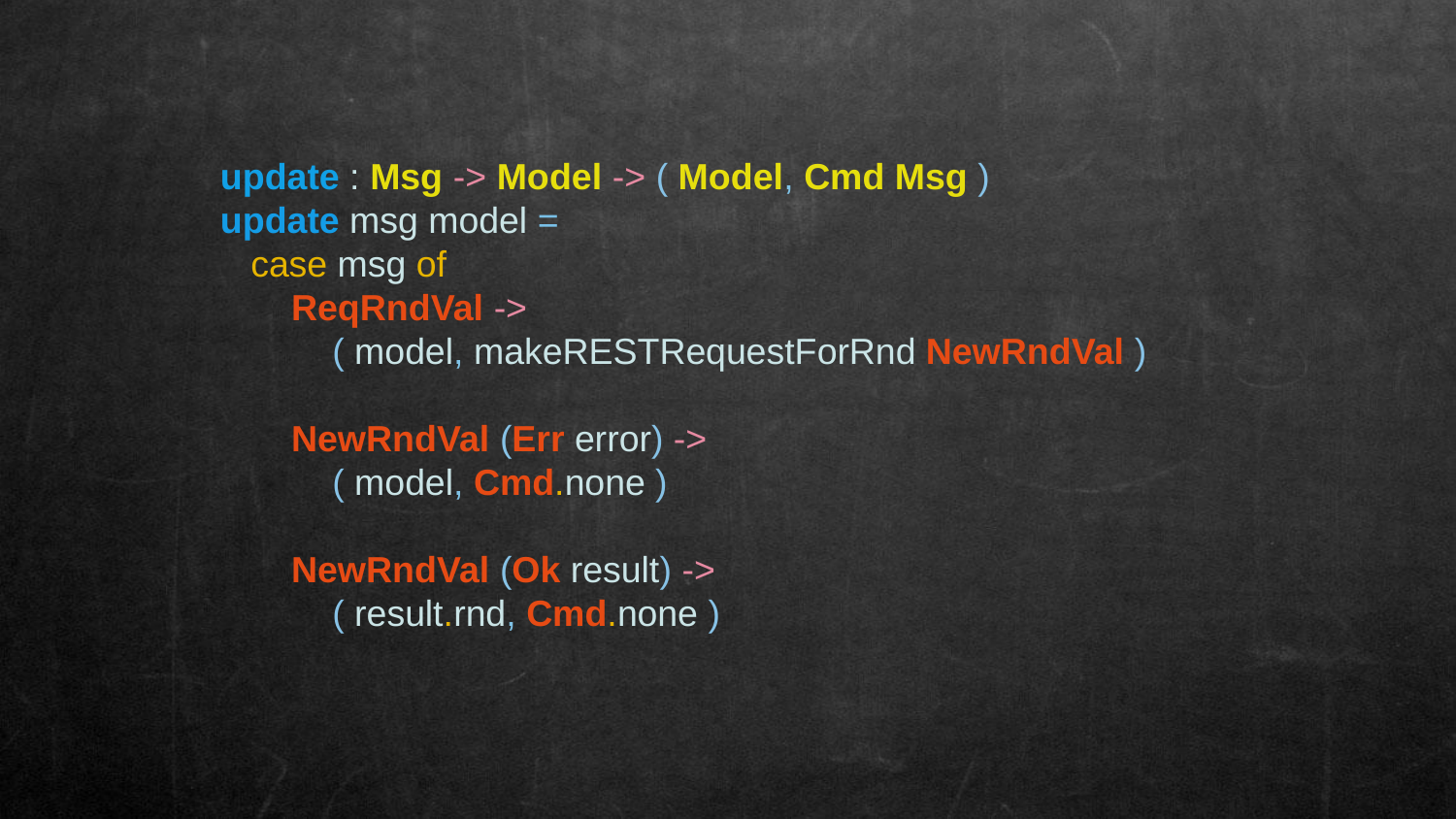

update : Msg -> Model -> ( Model, Cmd Msg )
update msg model =
   case msg of
       ReqRndVal ->
           ( model, makeRESTRequestForRnd NewRndVal )

       NewRndVal (Err error) ->
           ( model, Cmd.none )

       NewRndVal (Ok result) ->
           ( result.rnd, Cmd.none )